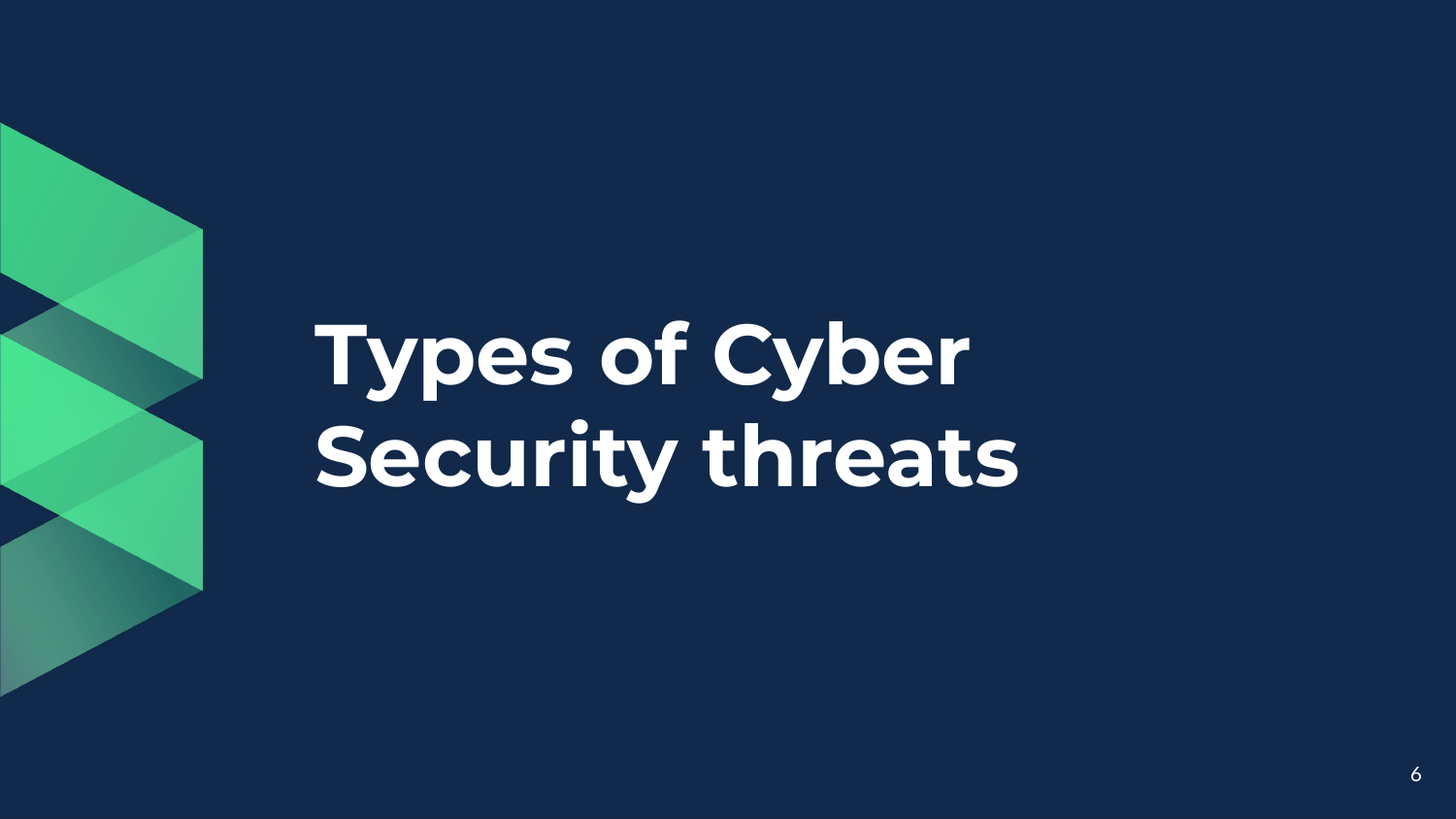

# Types of Cyber Security threats
6